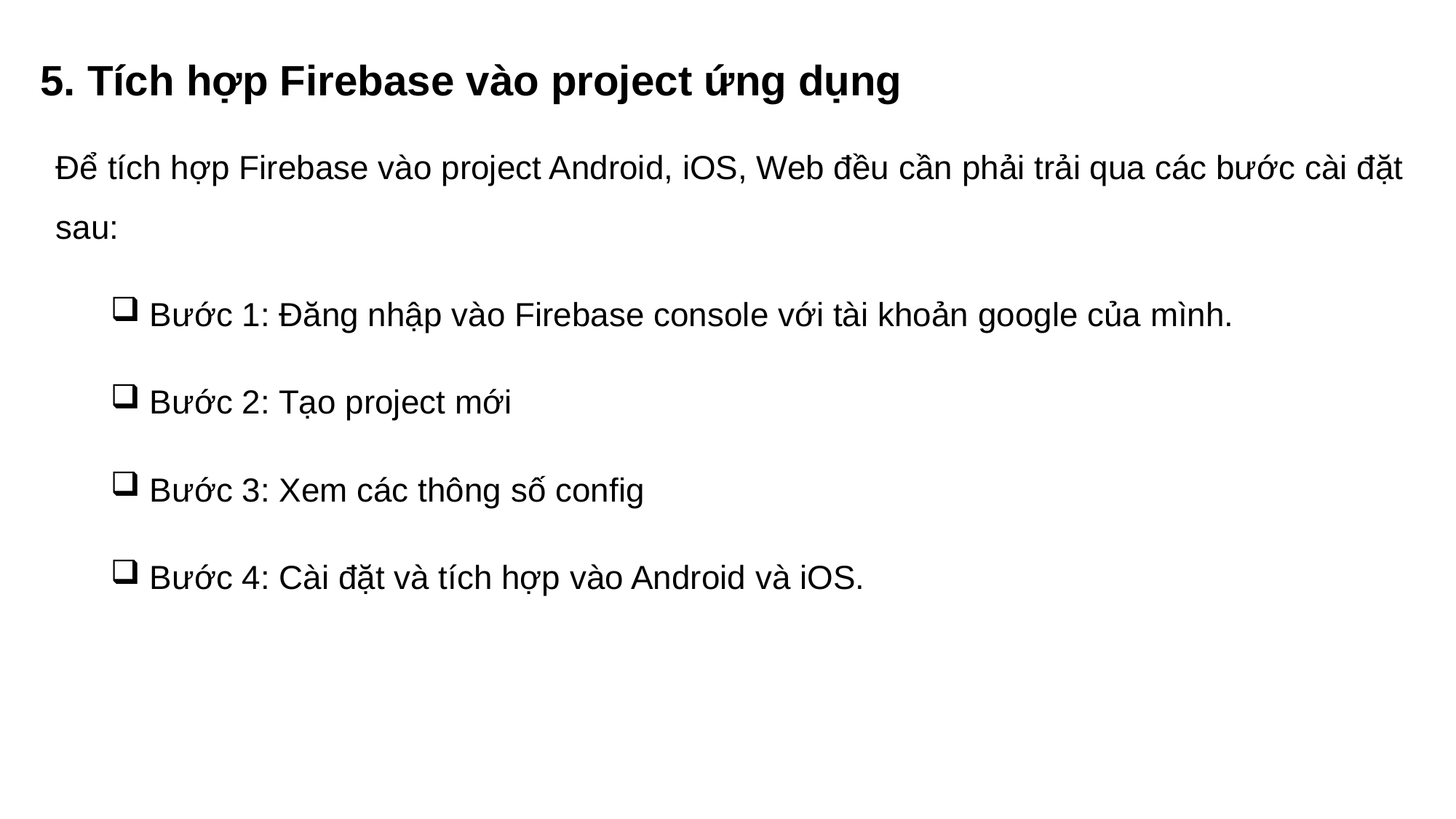

# 5. Tích hợp Firebase vào project ứng dụng
Để tích hợp Firebase vào project Android, iOS, Web đều cần phải trải qua các bước cài đặt sau:
 Bước 1: Đăng nhập vào Firebase console với tài khoản google của mình.
 Bước 2: Tạo project mới
 Bước 3: Xem các thông số config
 Bước 4: Cài đặt và tích hợp vào Android và iOS.